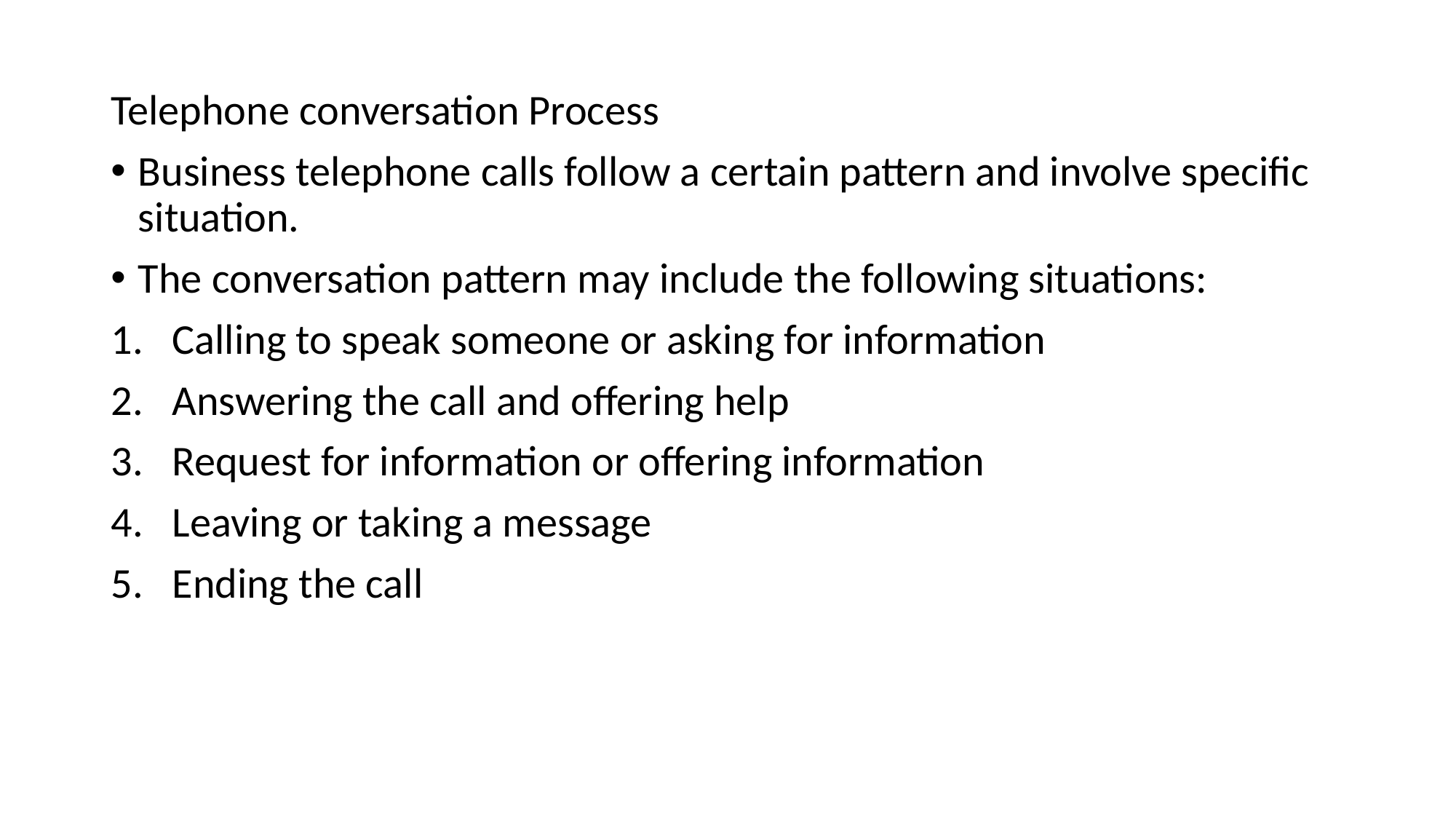

Telephone conversation Process
Business telephone calls follow a certain pattern and involve specific situation.
The conversation pattern may include the following situations:
Calling to speak someone or asking for information
Answering the call and offering help
Request for information or offering information
Leaving or taking a message
Ending the call